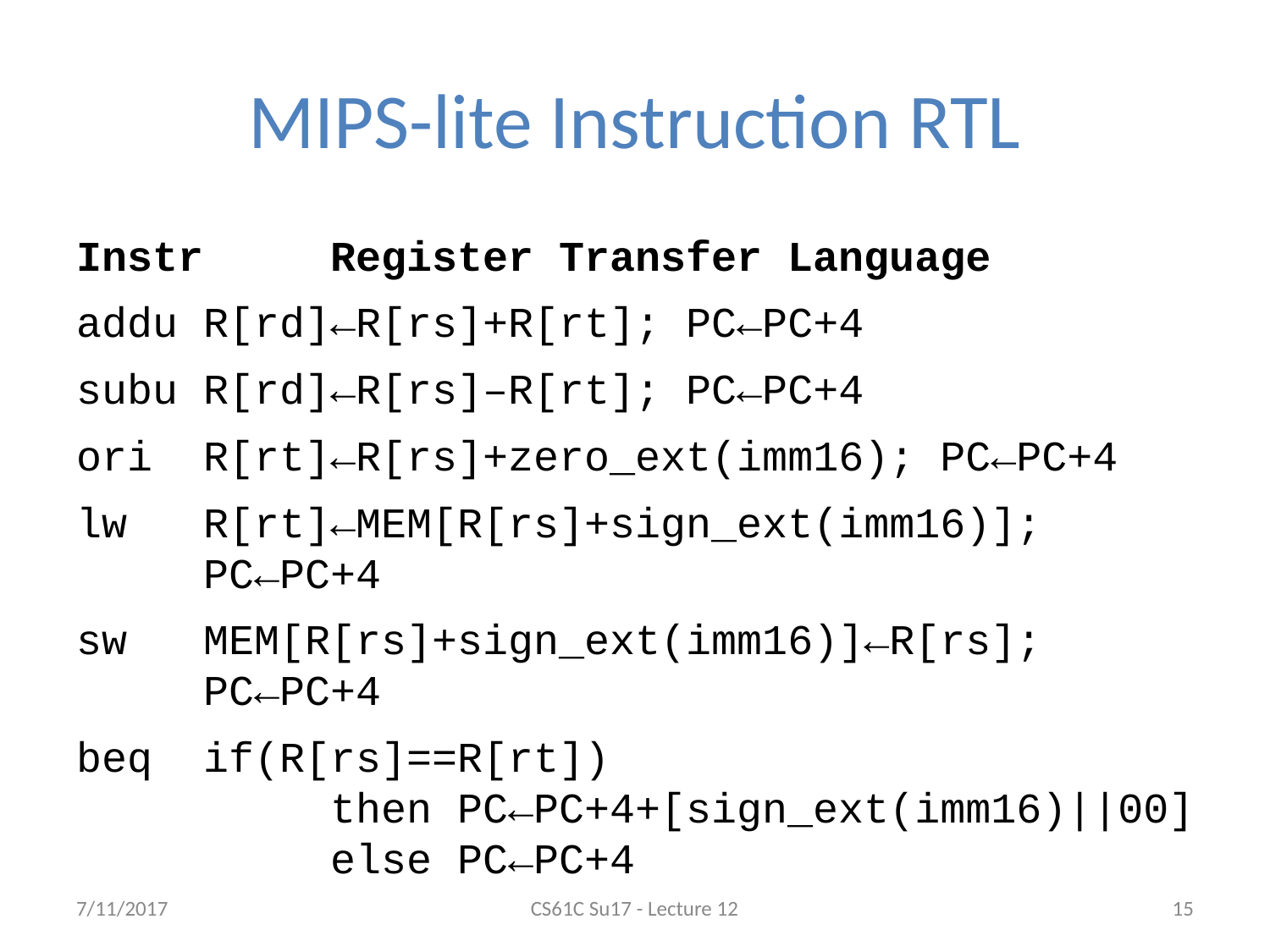

# MIPS-lite Instruction RTL
Instr 	Register Transfer Language
addu	R[rd]←R[rs]+R[rt]; PC←PC+4
subu	R[rd]←R[rs]–R[rt]; PC←PC+4
ori	R[rt]←R[rs]+zero_ext(imm16); PC←PC+4
lw	R[rt]←MEM[R[rs]+sign_ext(imm16)];
	PC←PC+4
sw	MEM[R[rs]+sign_ext(imm16)]←R[rs];
	PC←PC+4
beq	if(R[rs]==R[rt])
		then PC←PC+4+[sign_ext(imm16)||00]
		else PC←PC+4
7/11/2017
CS61C Su17 - Lecture 12
15